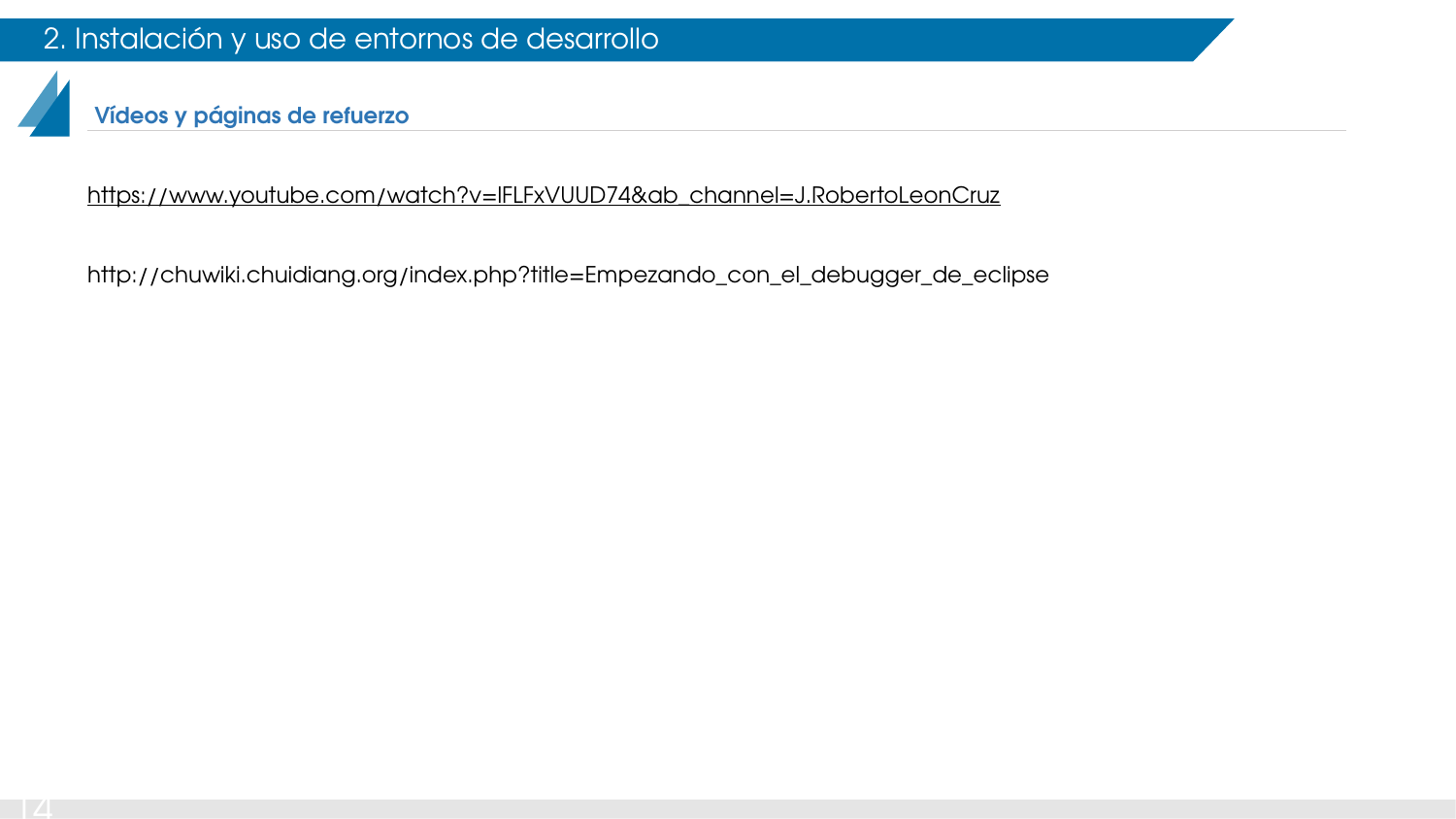

# 2. Instalación y uso de entornos de desarrollo

Vídeos y páginas de refuerzo
https://www.youtube.com/watch?v=lFLFxVUUD74&ab_channel=J.RobertoLeonCruz

http://chuwiki.chuidiang.org/index.php?title=Empezando_con_el_debugger_de_eclipse
14